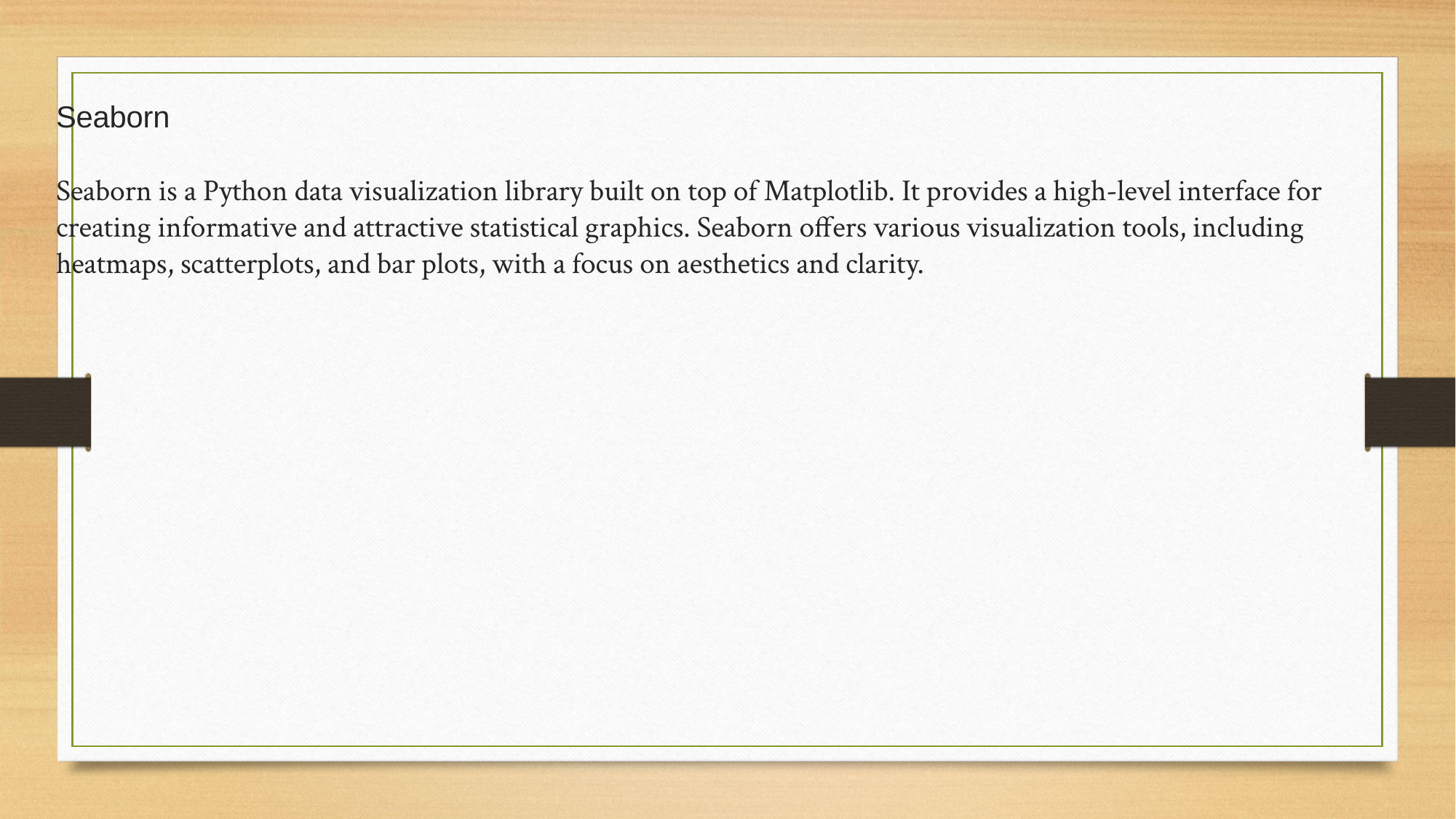

# Seaborn Seaborn is a Python data visualization library built on top of Matplotlib. It provides a high-level interface for creating informative and attractive statistical graphics. Seaborn offers various visualization tools, including heatmaps, scatterplots, and bar plots, with a focus on aesthetics and clarity.